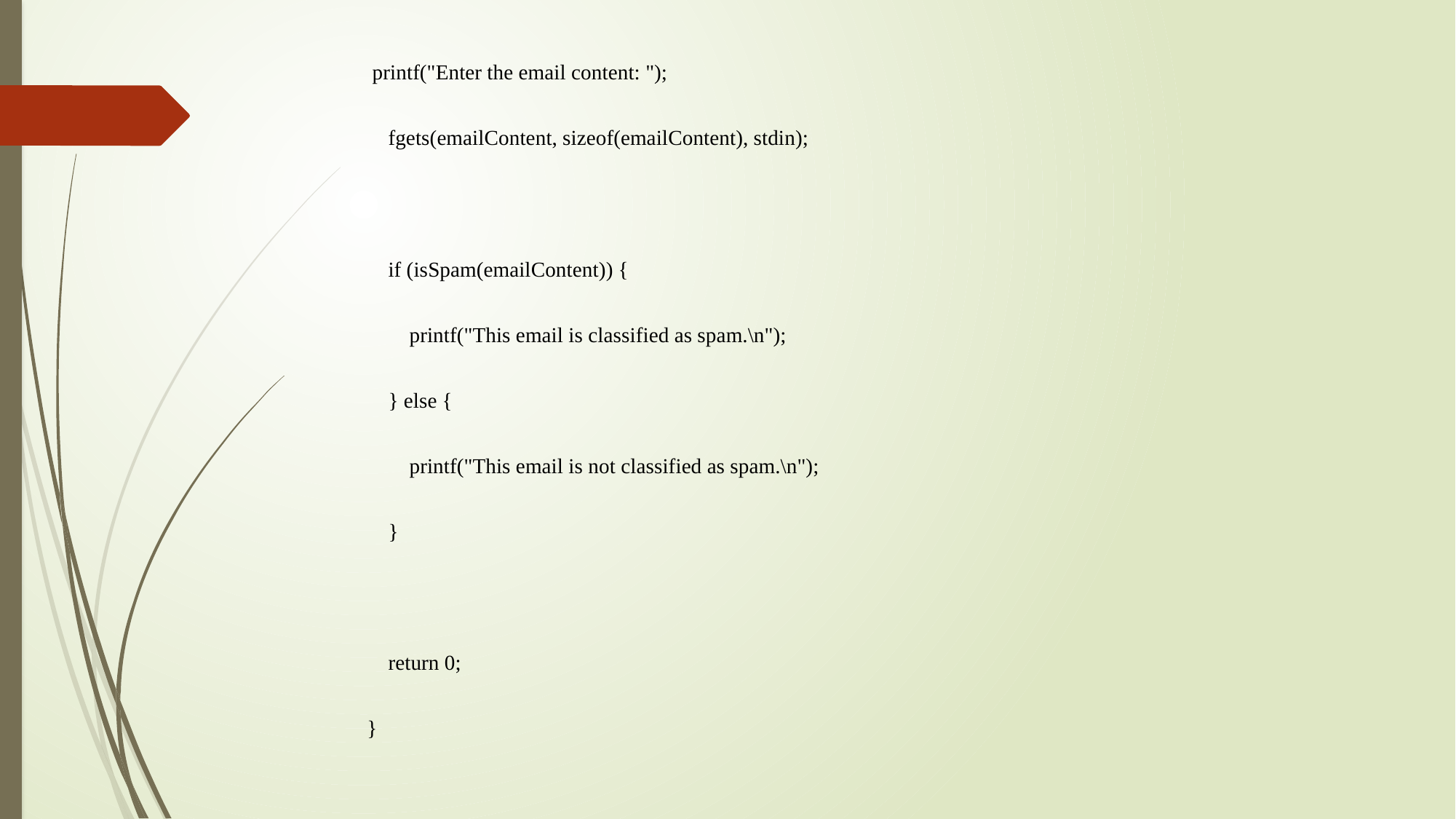

printf("Enter the email content: ");
    fgets(emailContent, sizeof(emailContent), stdin);

    if (isSpam(emailContent)) {
        printf("This email is classified as spam.\n");
    } else {
        printf("This email is not classified as spam.\n");
    }

    return 0;
}